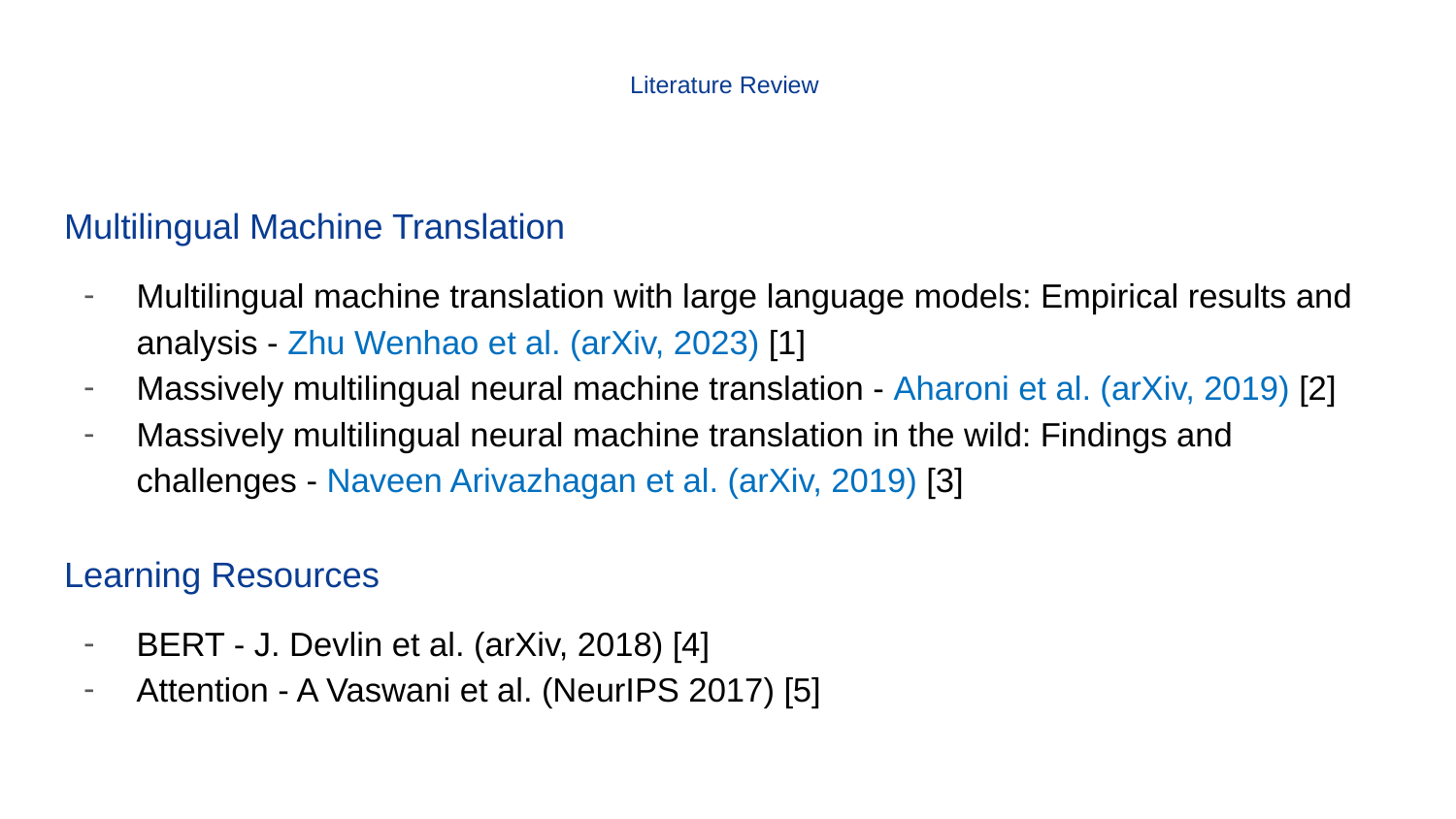

# Literature Review
Multilingual Machine Translation
Multilingual machine translation with large language models: Empirical results and analysis - Zhu Wenhao et al. (arXiv, 2023) [1]
Massively multilingual neural machine translation - Aharoni et al. (arXiv, 2019) [2]
Massively multilingual neural machine translation in the wild: Findings and challenges - Naveen Arivazhagan et al. (arXiv, 2019) [3]

Learning Resources
BERT - J. Devlin et al. (arXiv, 2018) [4]
Attention - A Vaswani et al. (NeurIPS 2017) [5]